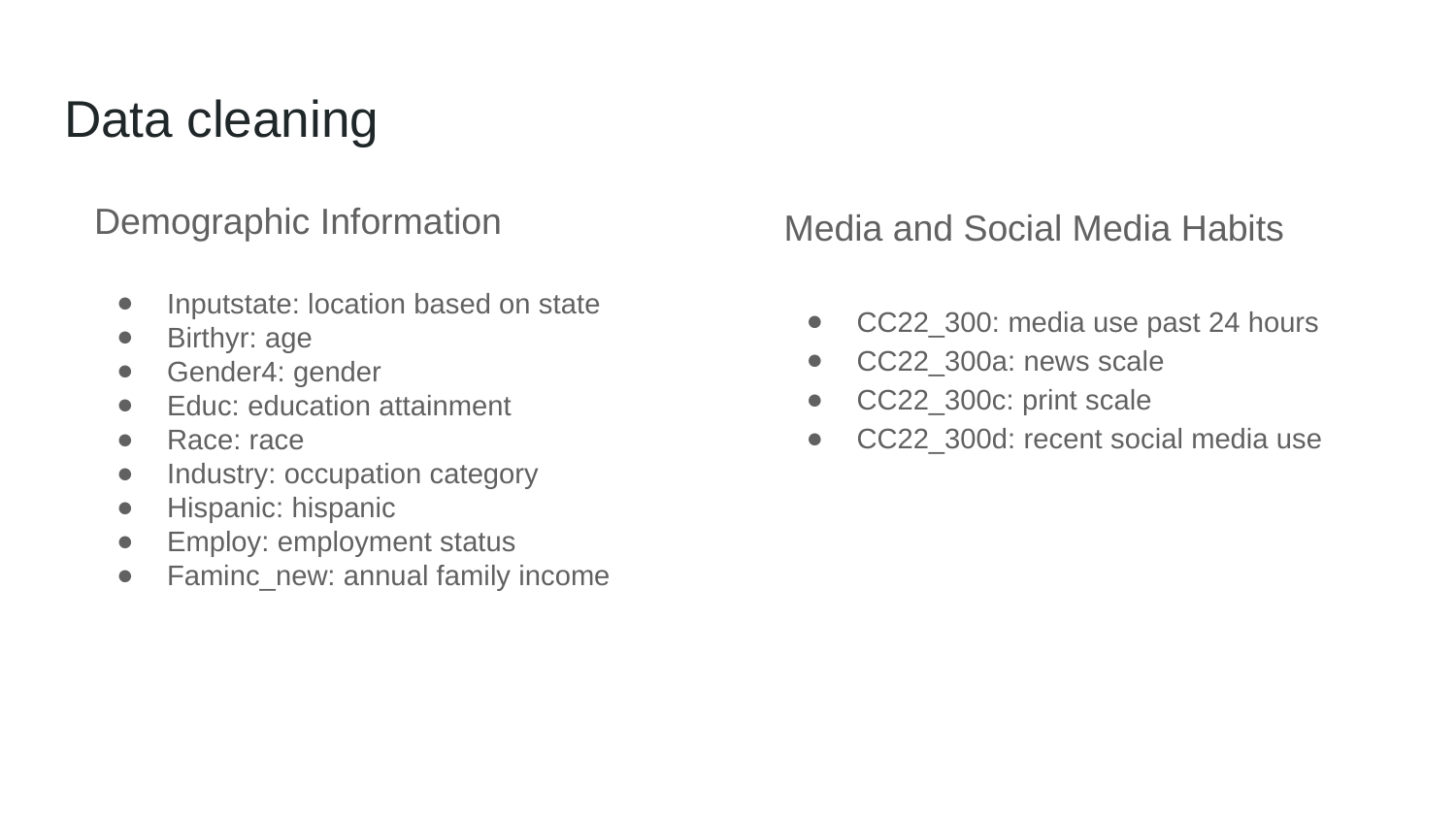

# Data cleaning
Demographic Information

Inputstate: location based on state
Birthyr: age
Gender4: gender
Educ: education attainment
Race: race
Industry: occupation category
Hispanic: hispanic
Employ: employment status
Faminc_new: annual family income

Media and Social Media Habits

CC22_300: media use past 24 hours
CC22_300a: news scale
CC22_300c: print scale
CC22_300d: recent social media use